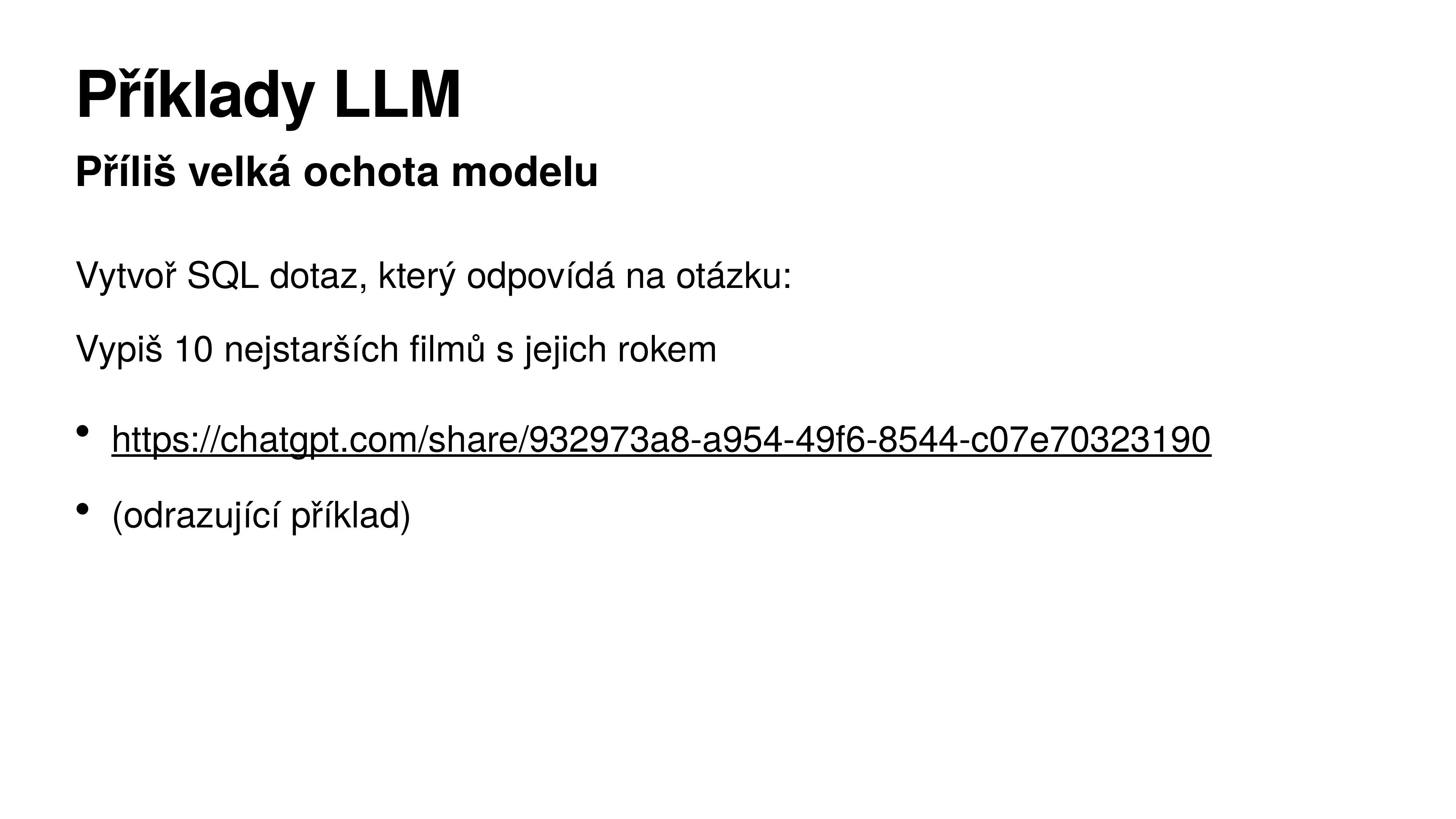

# Příklady LLM
Příliš velká ochota modelu
Vytvoř SQL dotaz, který odpovídá na otázku:
Vypiš 10 nejstarších filmů s jejich rokem

https://chatgpt.com/share/932973a8-a954-49f6-8544-c07e70323190
(odrazující příklad)